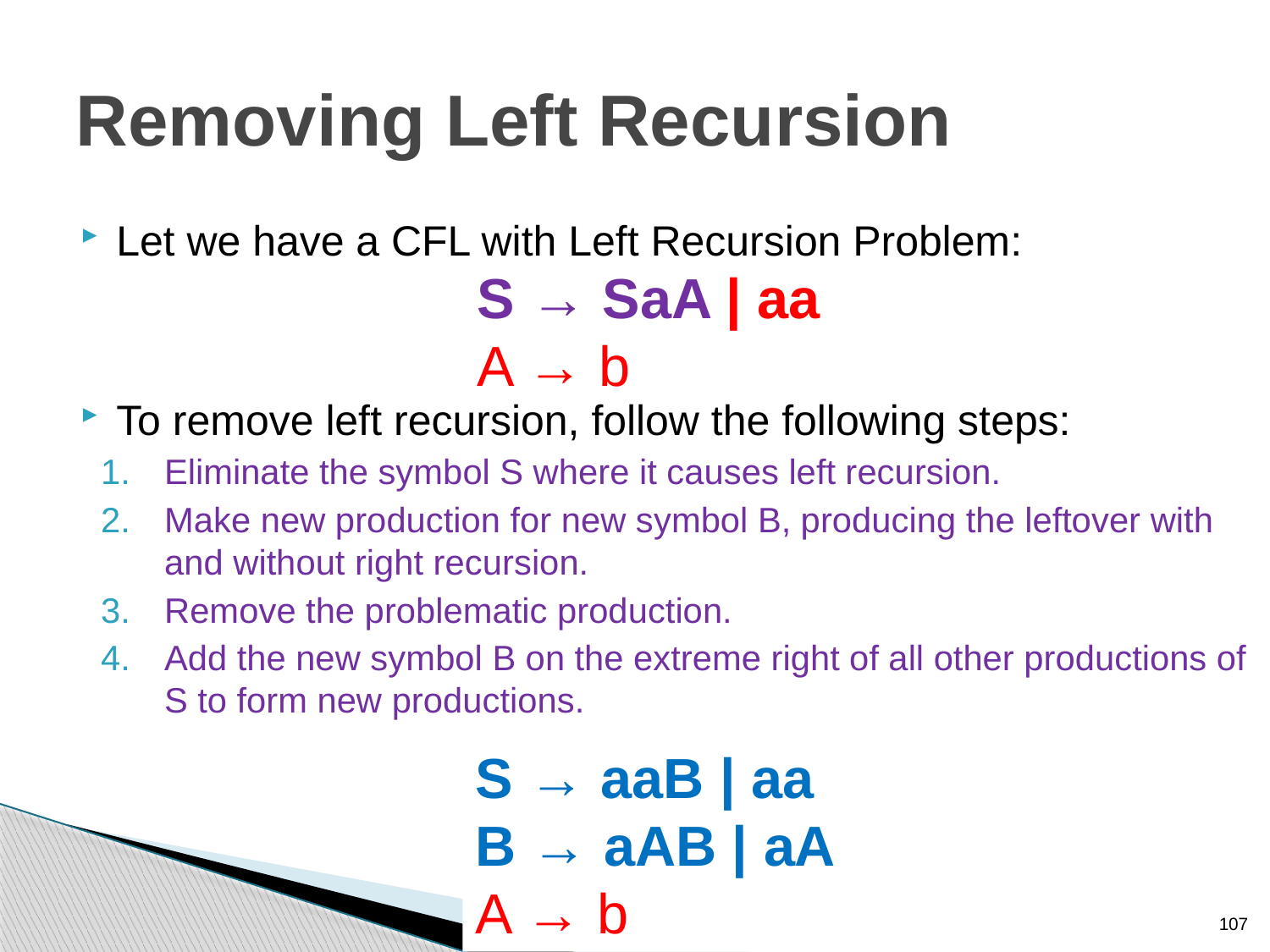

# Removing Left Recursion
Let we have a CFL with Left Recursion Problem:

To remove left recursion, follow the following steps:
Eliminate the symbol S where it causes left recursion.
Make new production for new symbol B, producing the leftover with and without right recursion.
Remove the problematic production.
Add the new symbol B on the extreme right of all other productions of S to form new productions.

S → SaA | aa
A → b
S → aaB | aa
B → aAB | aA
A → b
107